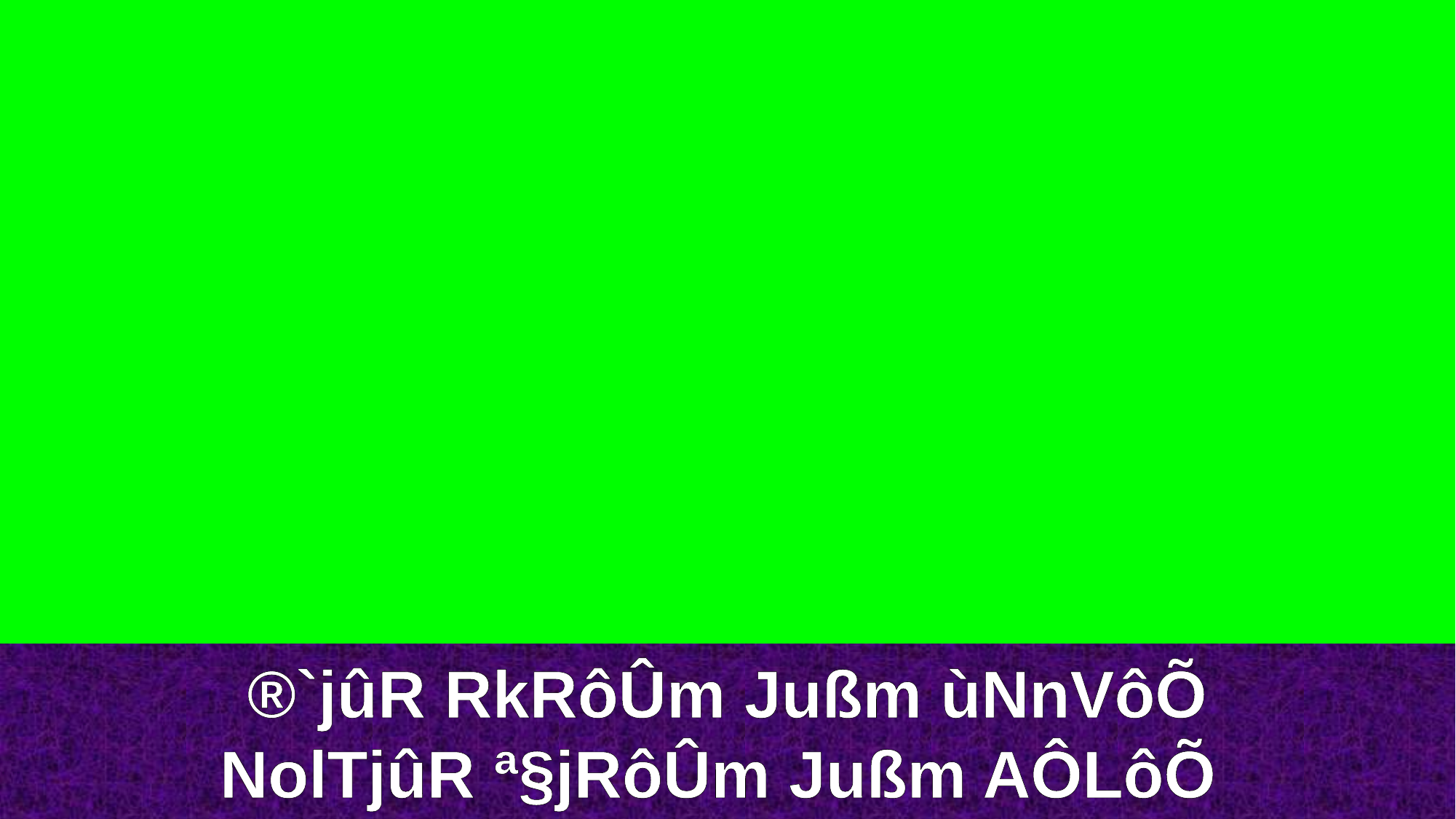

®`jûR RkRôÛm Jußm ùNnVôÕ
NolTjûR ª§jRôÛm Jußm AÔLôÕ